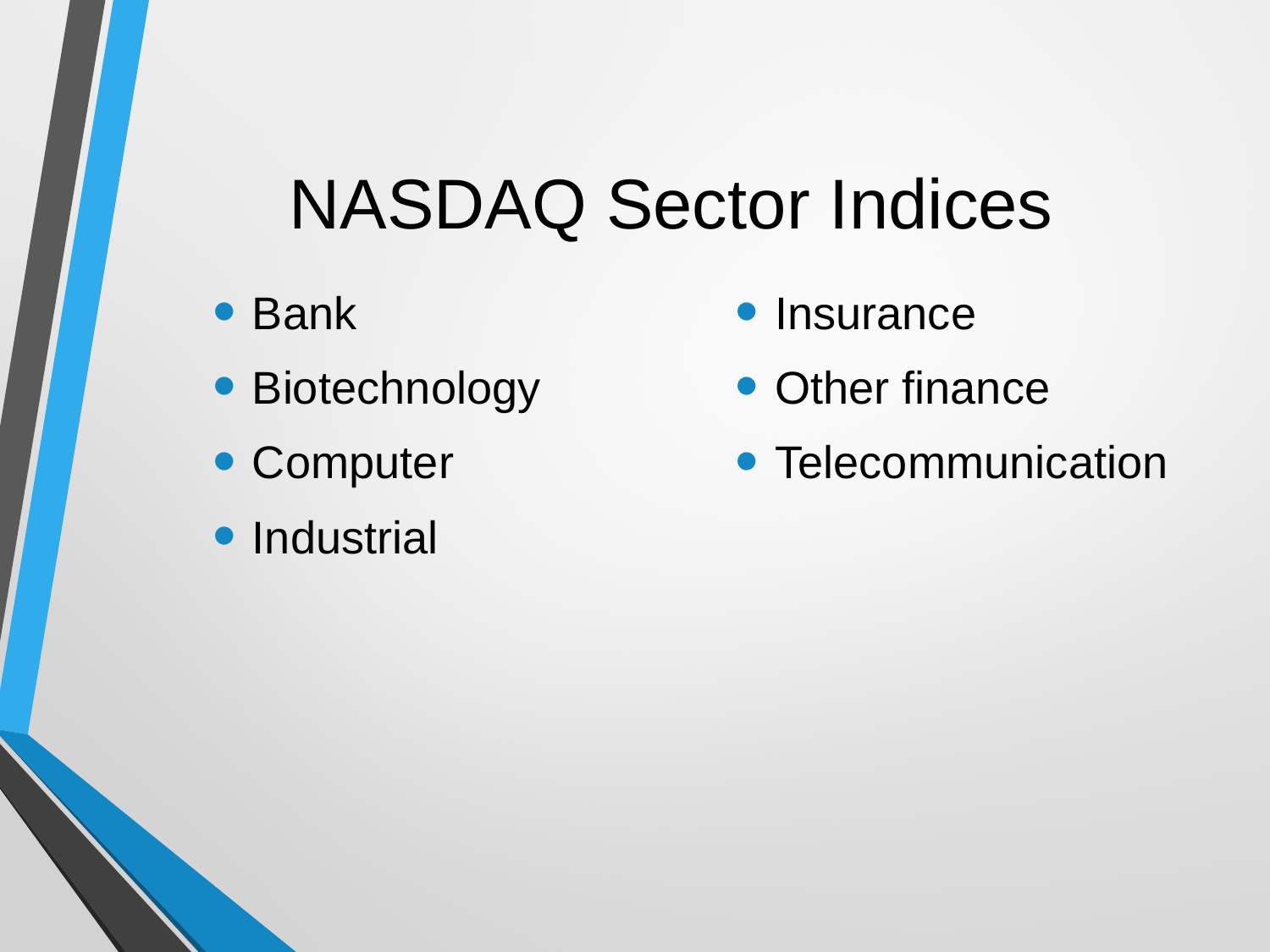

# NASDAQ Sector Indices
Bank
Biotechnology
Computer
Industrial
Insurance
Other finance
Telecommunication